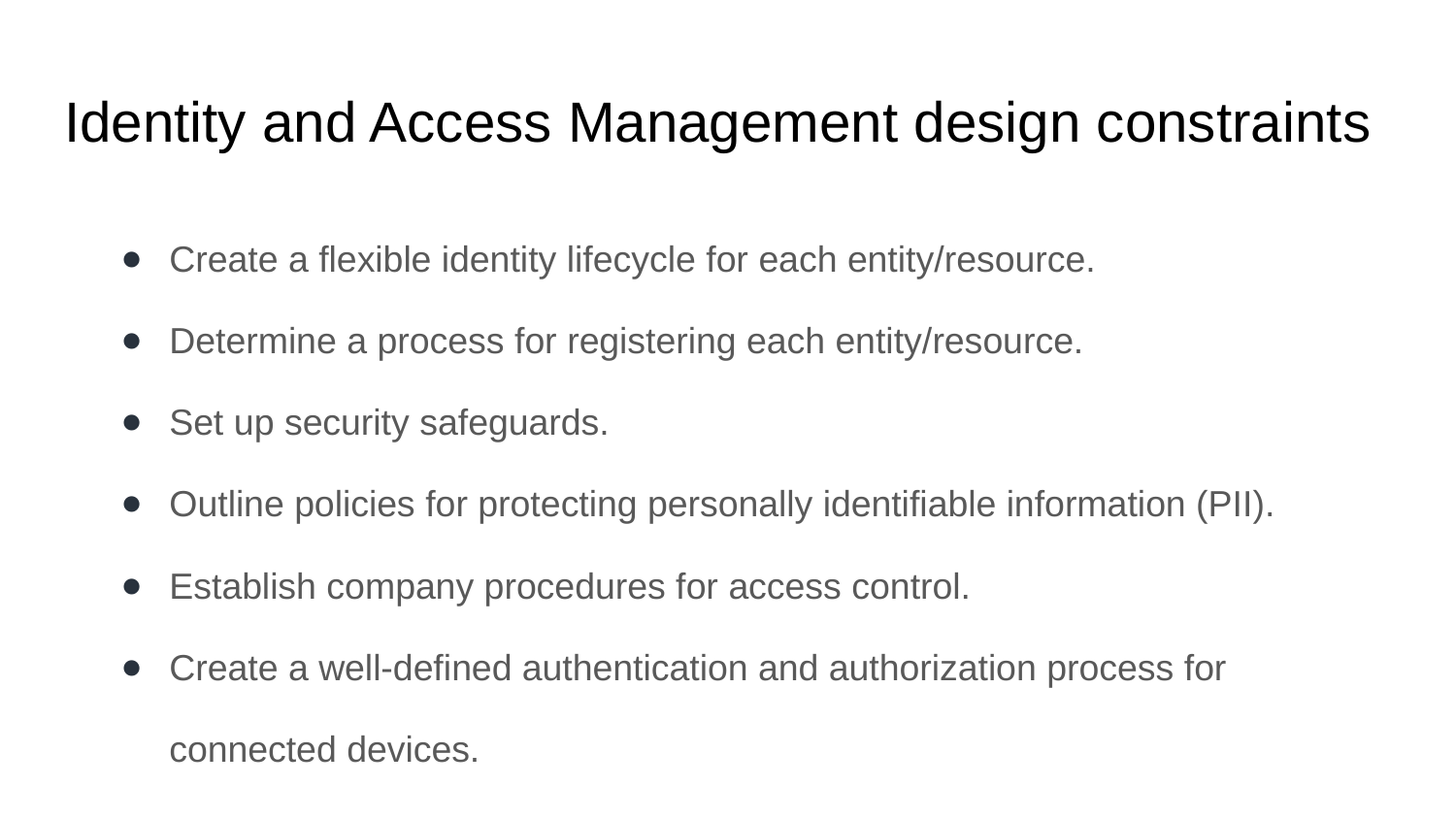

# Identity and Access Management design constraints
Create a flexible identity lifecycle for each entity/resource.
Determine a process for registering each entity/resource.
Set up security safeguards.
Outline policies for protecting personally identifiable information (PII).
Establish company procedures for access control.
Create a well-defined authentication and authorization process for connected devices.